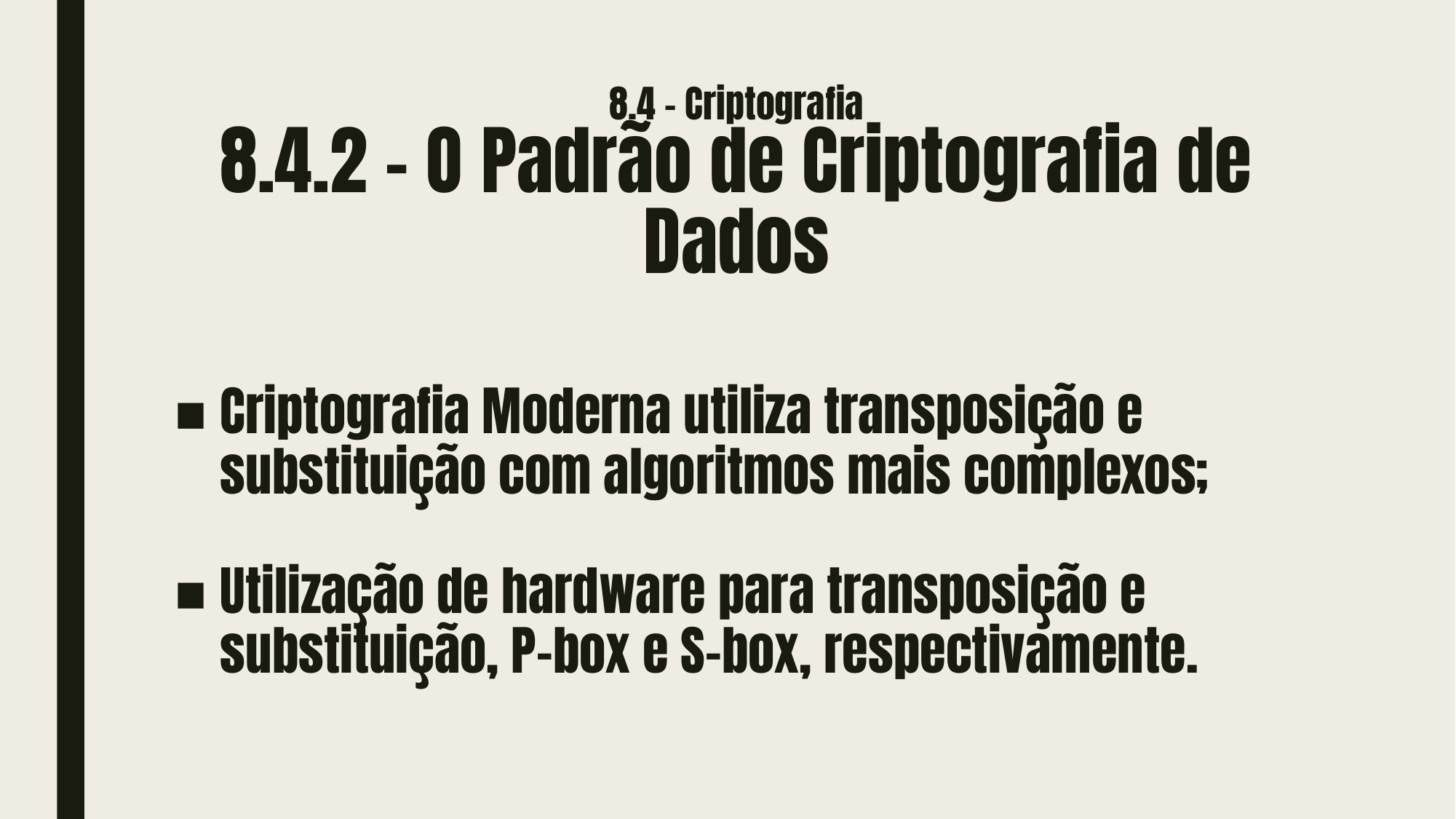

# 8.4 - Criptografia 8.4.2 - O Padrão de Criptografia de Dados

Criptografia Moderna utiliza transposição e substituição com algoritmos mais complexos;

Utilização de hardware para transposição e substituição, P-box e S-box, respectivamente.